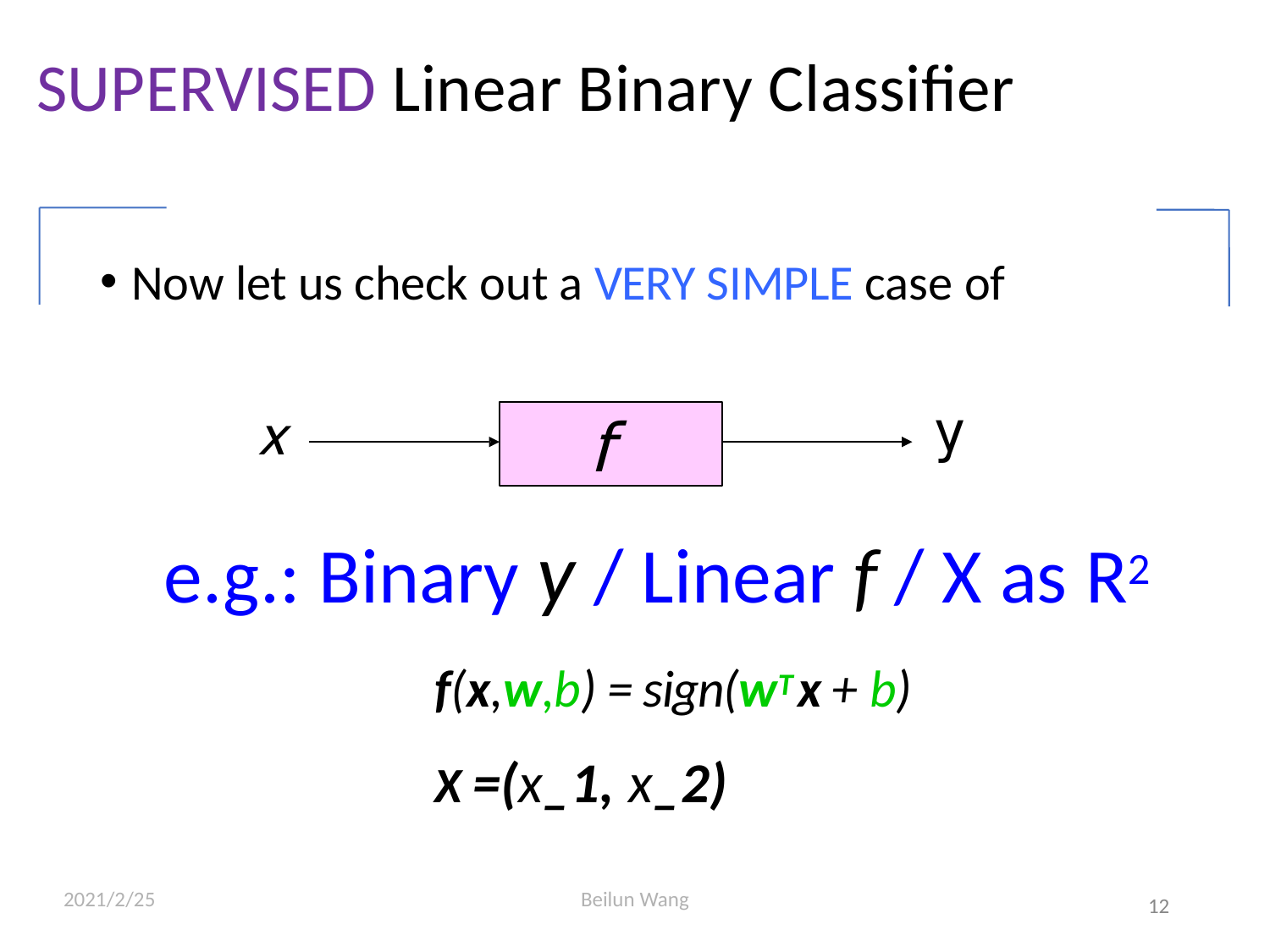

SUPERVISED Linear Binary Classifier
Now let us check out a VERY SIMPLE case of
y
x
f

e.g.: Binary y / Linear f / X as R2
f(x,w,b) = sign(wT x + b)
X =(x_1, x_2)
2021/2/25
Beilun Wang
12